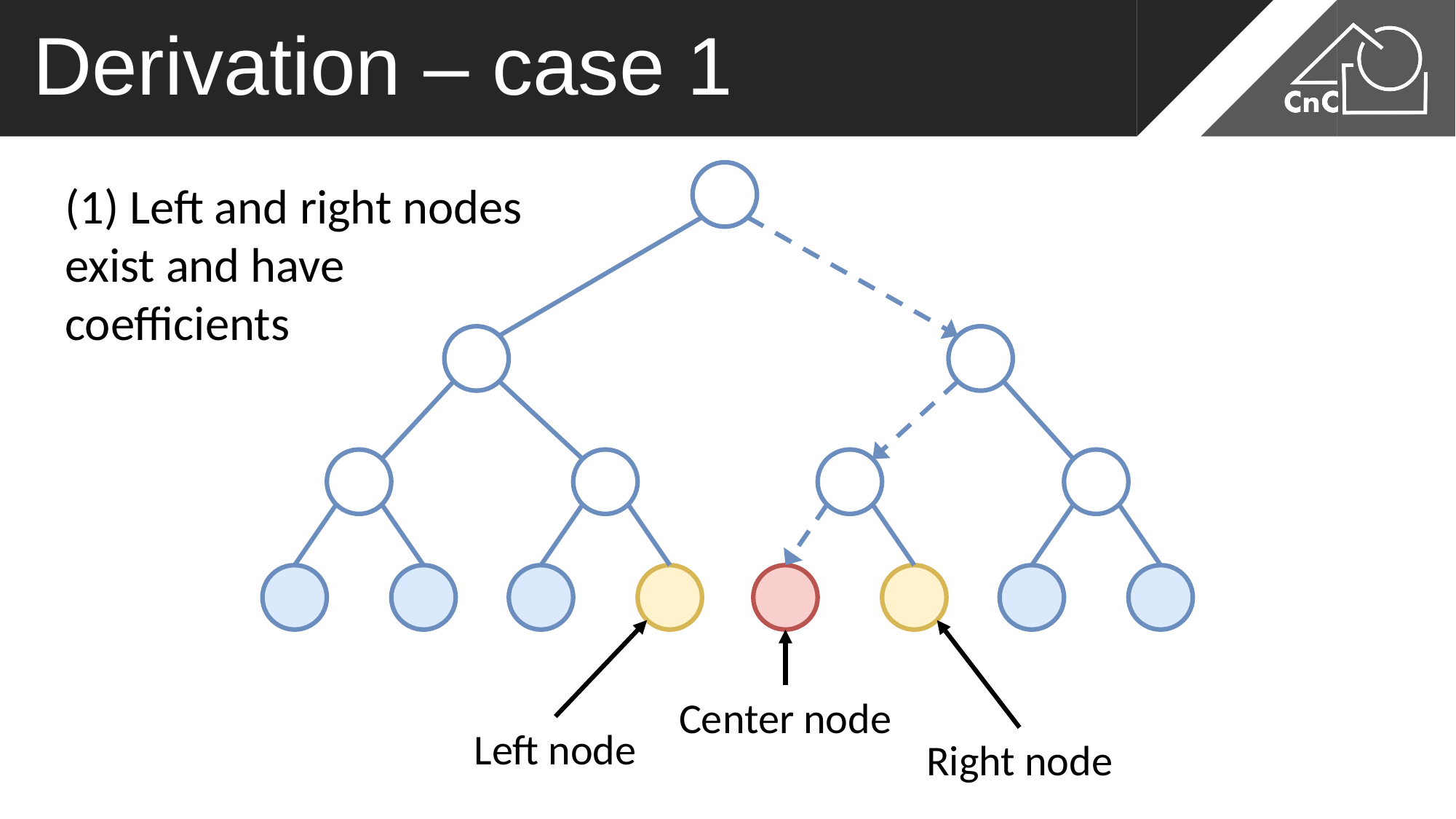

# Derivation – case 1

(1) Left and right nodes exist and have coefficients
Center node
Left node
Right node